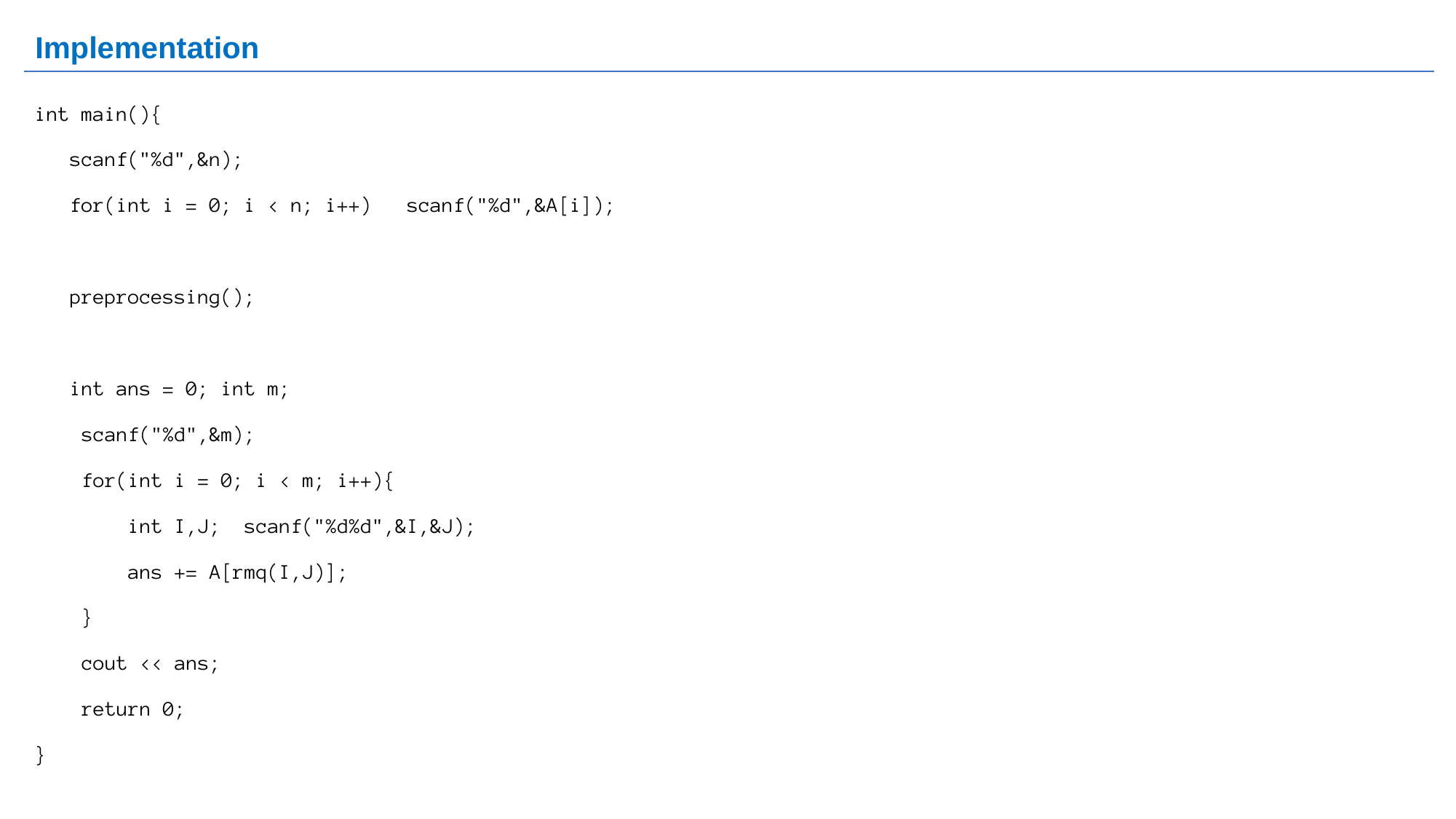

# Implementation
int main(){
   scanf("%d",&n);
   for(int i = 0; i < n; i++)   scanf("%d",&A[i]);

   preprocessing();

   int ans = 0; int m;
    scanf("%d",&m);
    for(int i = 0; i < m; i++){
        int I,J;  scanf("%d%d",&I,&J);
        ans += A[rmq(I,J)];
    }
    cout << ans;
    return 0;
}